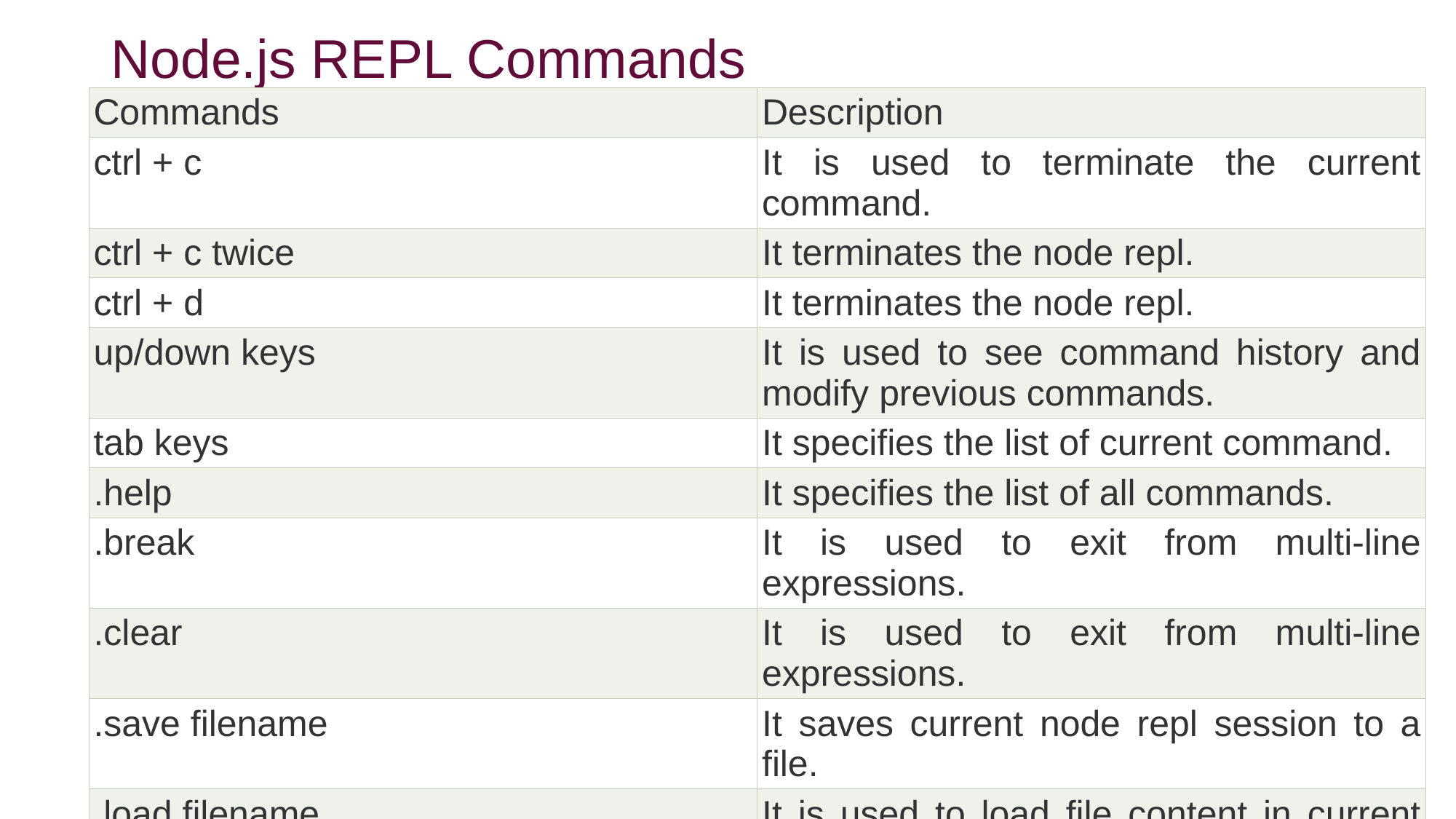

# Node.js REPL Commands
| Commands | Description |
| --- | --- |
| ctrl + c | It is used to terminate the current command. |
| ctrl + c twice | It terminates the node repl. |
| ctrl + d | It terminates the node repl. |
| up/down keys | It is used to see command history and modify previous commands. |
| tab keys | It specifies the list of current command. |
| .help | It specifies the list of all commands. |
| .break | It is used to exit from multi-line expressions. |
| .clear | It is used to exit from multi-line expressions. |
| .save filename | It saves current node repl session to a file. |
| .load filename | It is used to load file content in current node repl session. |